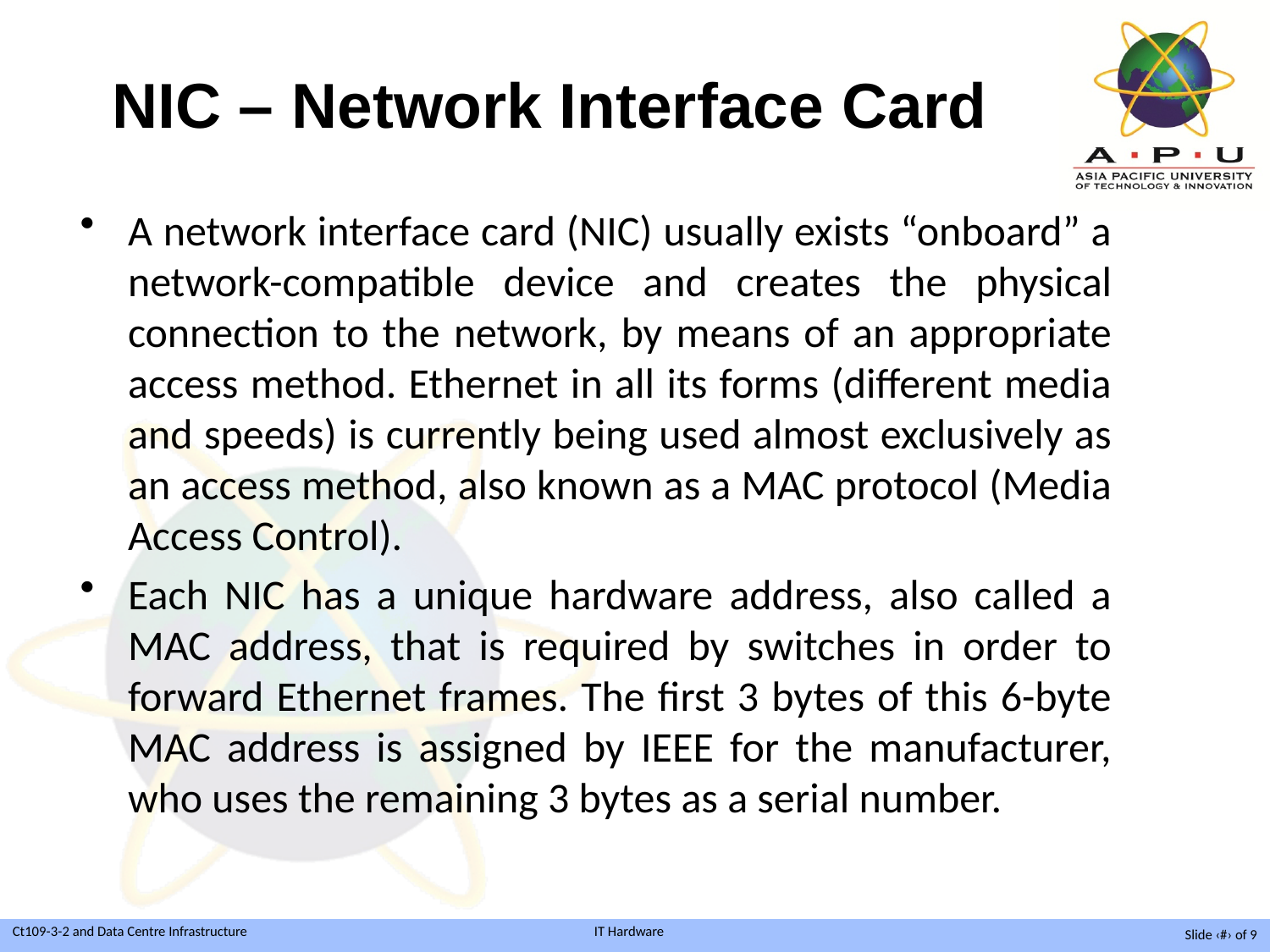

# NIC – Network Interface Card
A network interface card (NIC) usually exists “onboard” a network-compatible device and creates the physical connection to the network, by means of an appropriate access method. Ethernet in all its forms (different media and speeds) is currently being used almost exclusively as an access method, also known as a MAC protocol (Media Access Control).
Each NIC has a unique hardware address, also called a MAC address, that is required by switches in order to forward Ethernet frames. The first 3 bytes of this 6-byte MAC address is assigned by IEEE for the manufacturer, who uses the remaining 3 bytes as a serial number.
Slide ‹#› of 9